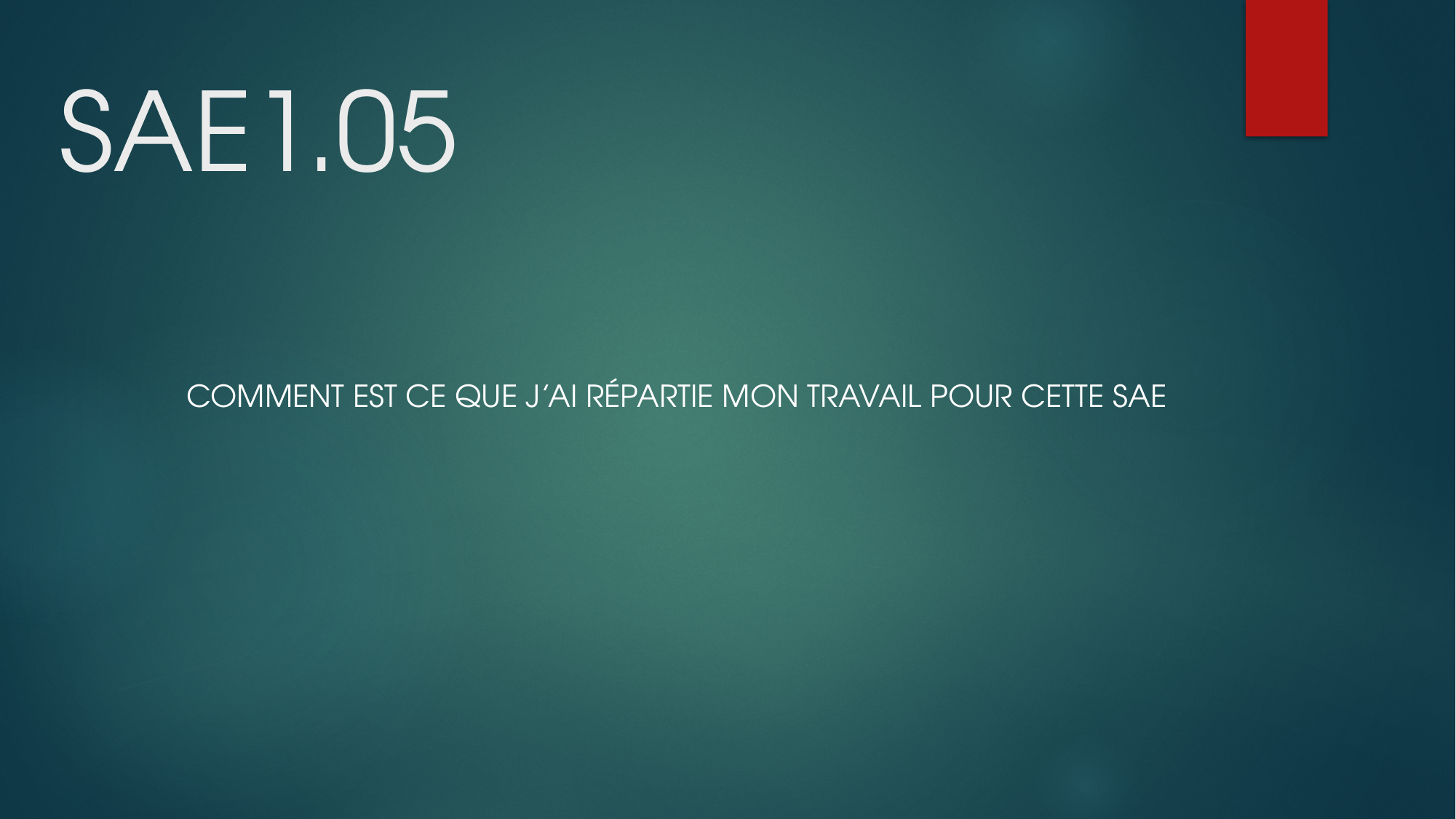

# SAE1.05
Comment est ce que j’ai répartie mon travail pour cette SAE